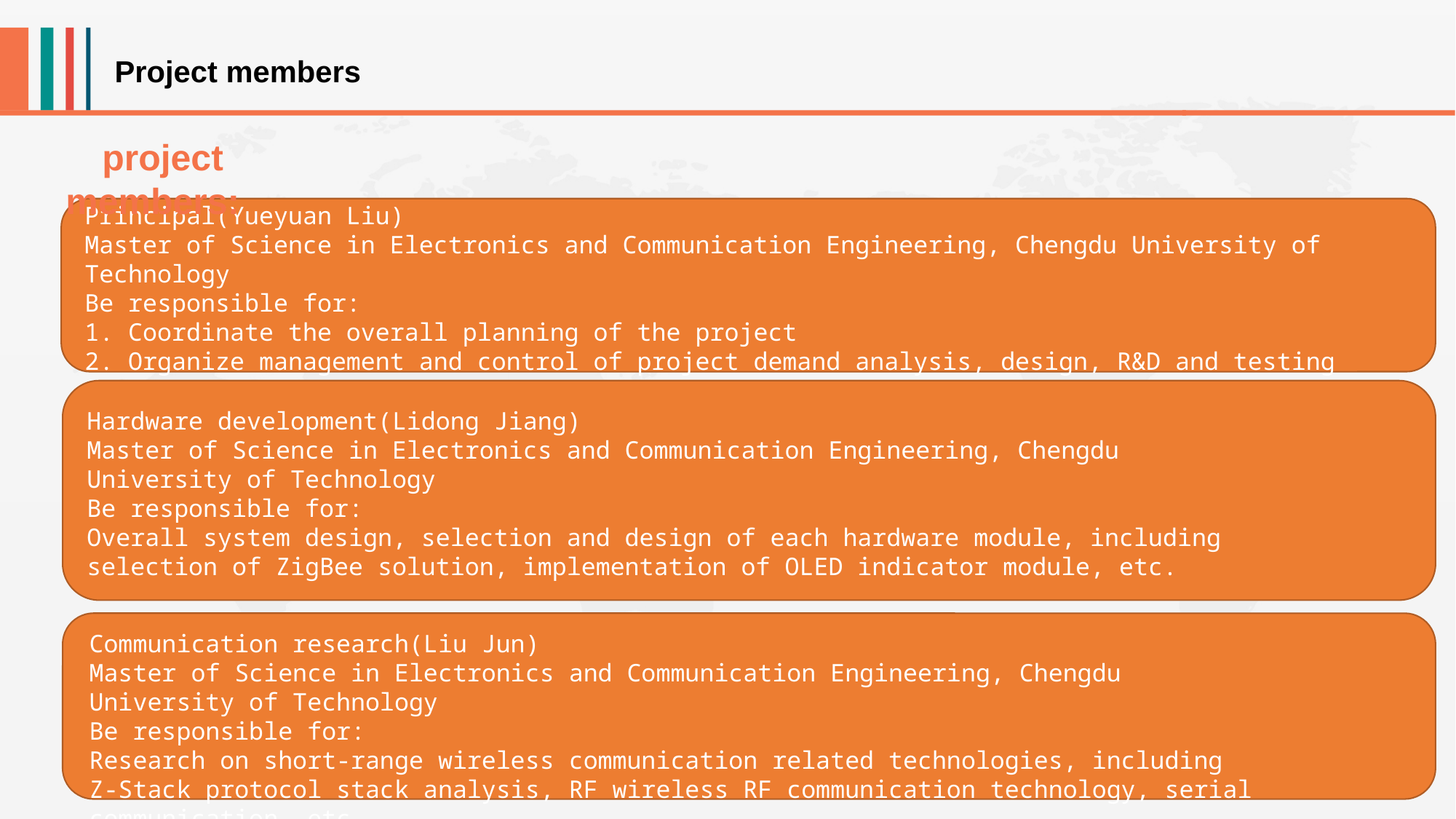

Project members

project members:
Principal(Yueyuan Liu)
Master of Science in Electronics and Communication Engineering, Chengdu University of Technology
Be responsible for:
1. Coordinate the overall planning of the project
2. Organize management and control of project demand analysis, design, R&D and testing

Hardware development(Lidong Jiang)
Master of Science in Electronics and Communication Engineering, Chengdu University of Technology
Be responsible for:
Overall system design, selection and design of each hardware module, including selection of ZigBee solution, implementation of OLED indicator module, etc.

Communication research(Liu Jun)
Master of Science in Electronics and Communication Engineering, Chengdu University of Technology
Be responsible for:
Research on short-range wireless communication related technologies, including Z-Stack protocol stack analysis, RF wireless RF communication technology, serial communication, etc.